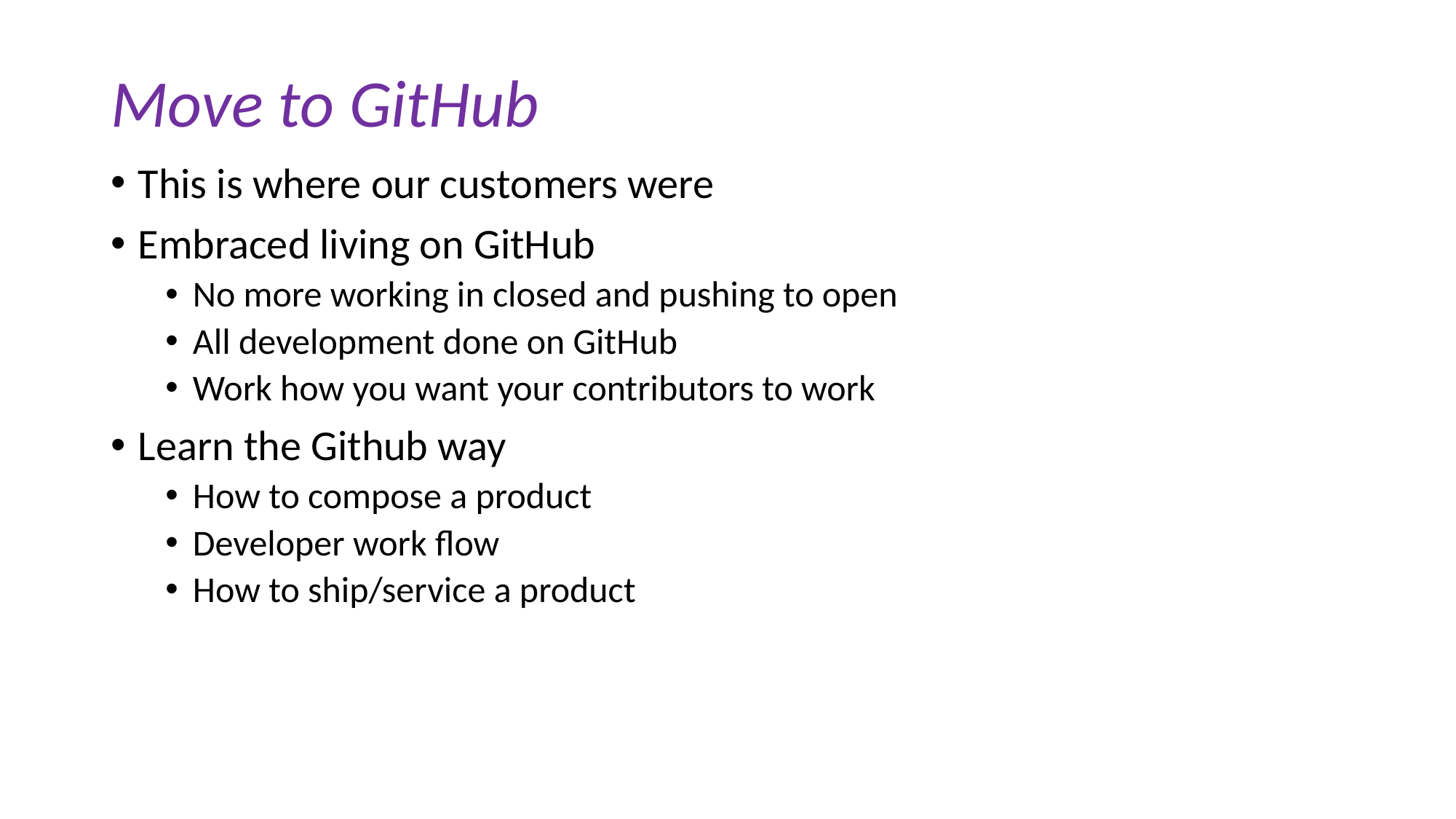

# Move to GitHub
This is where our customers were
Embraced living on GitHub
No more working in closed and pushing to open
All development done on GitHub
Work how you want your contributors to work
Learn the Github way
How to compose a product
Developer work flow
How to ship/service a product